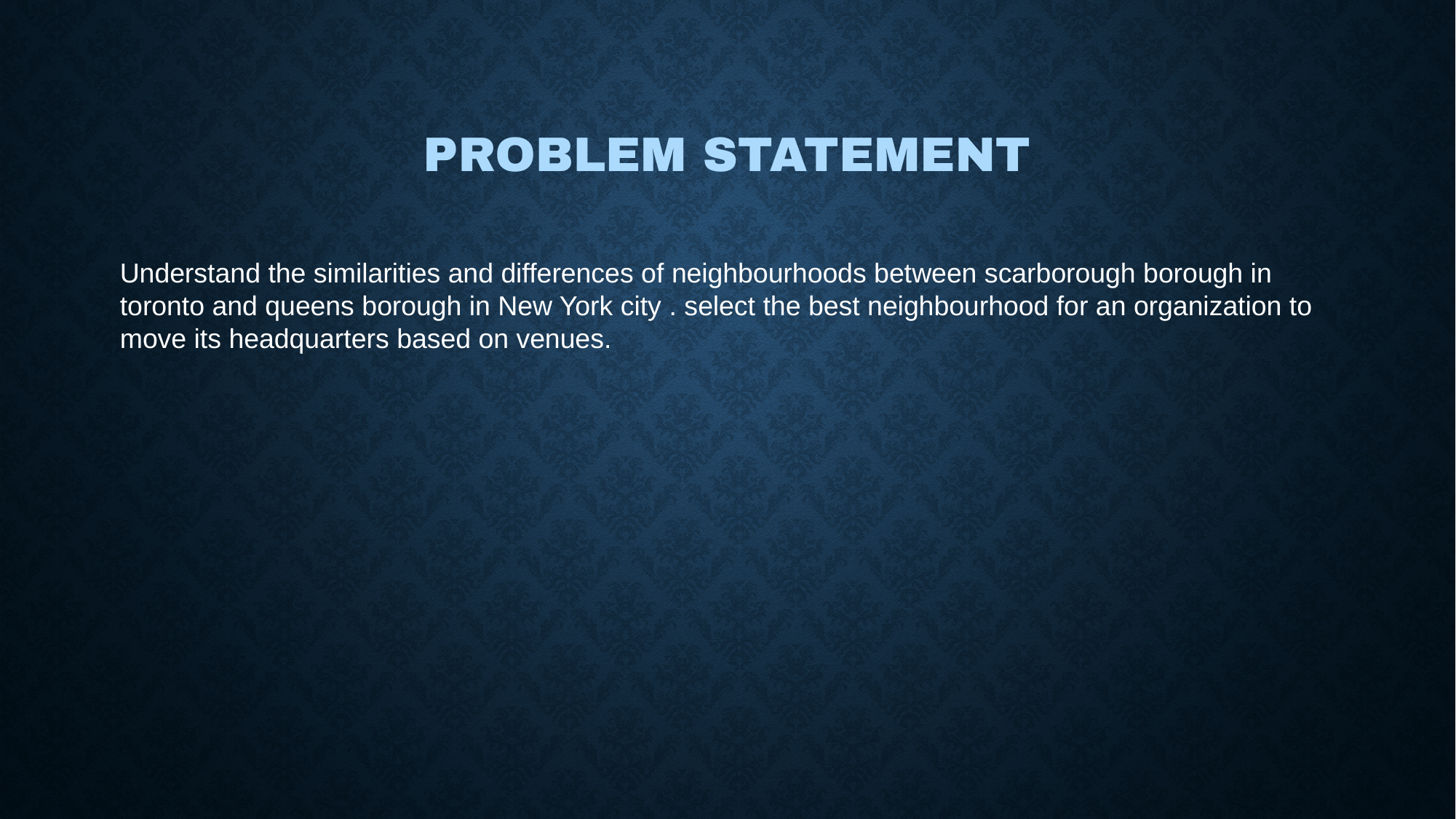

# PROBLEM STATEMENT
Understand the similarities and differences of neighbourhoods between scarborough borough in toronto and queens borough in New York city . select the best neighbourhood for an organization to move its headquarters based on venues.